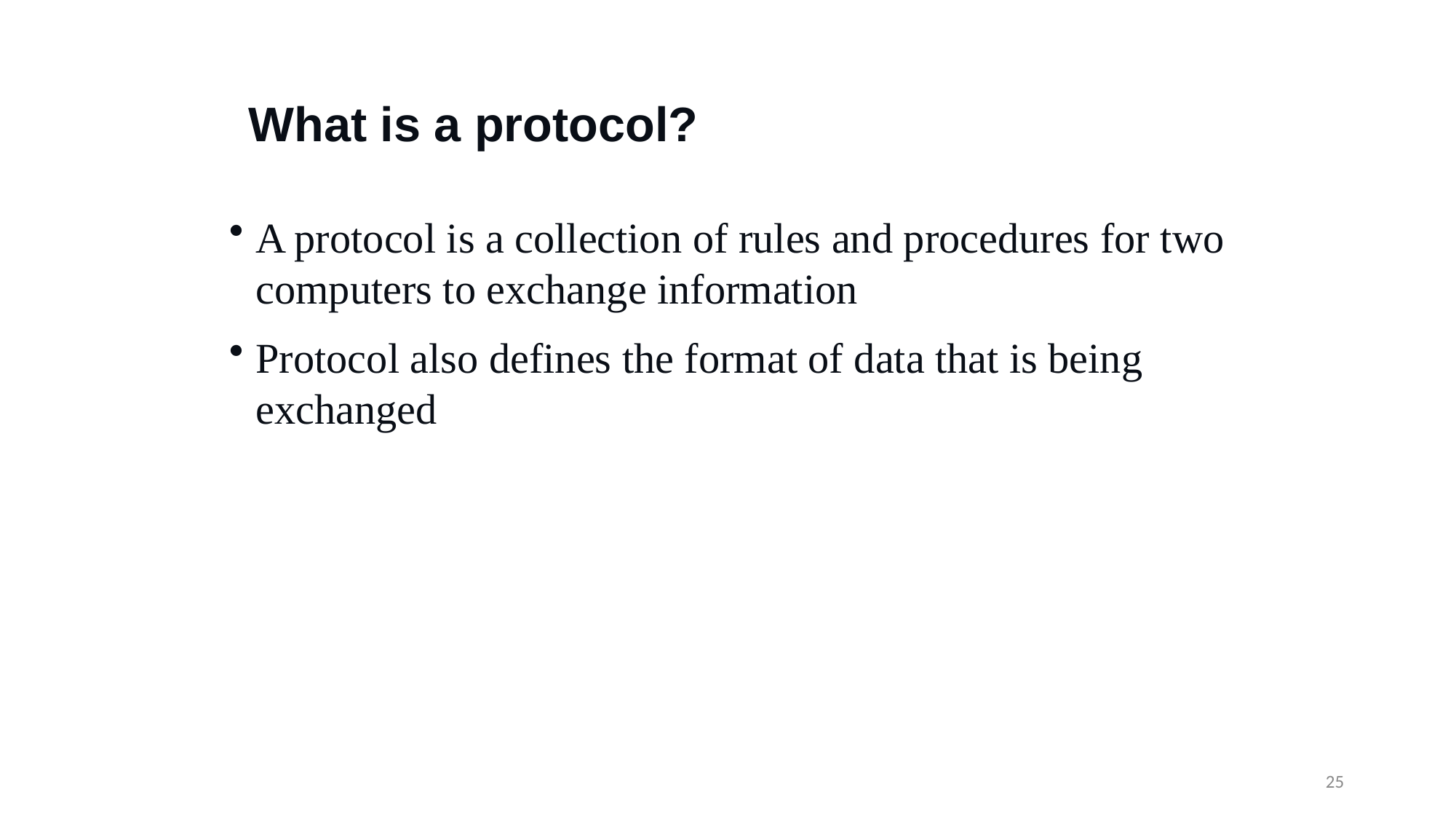

What is a protocol?
A protocol is a collection of rules and procedures for two computers to exchange information

Protocol also defines the format of data that is being exchanged

25